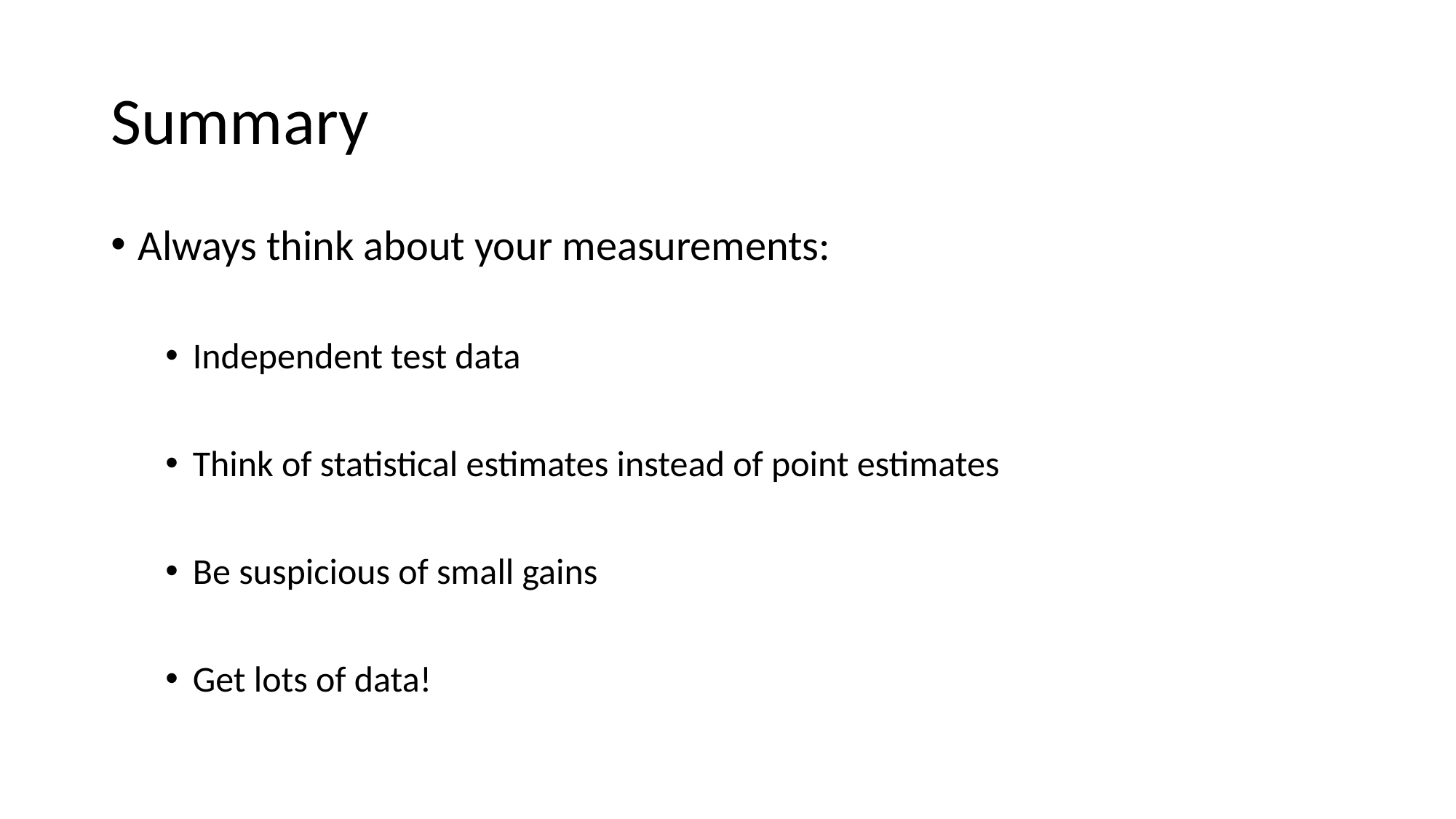

# Summary
Always think about your measurements:

Independent test data

Think of statistical estimates instead of point estimates

Be suspicious of small gains

Get lots of data!